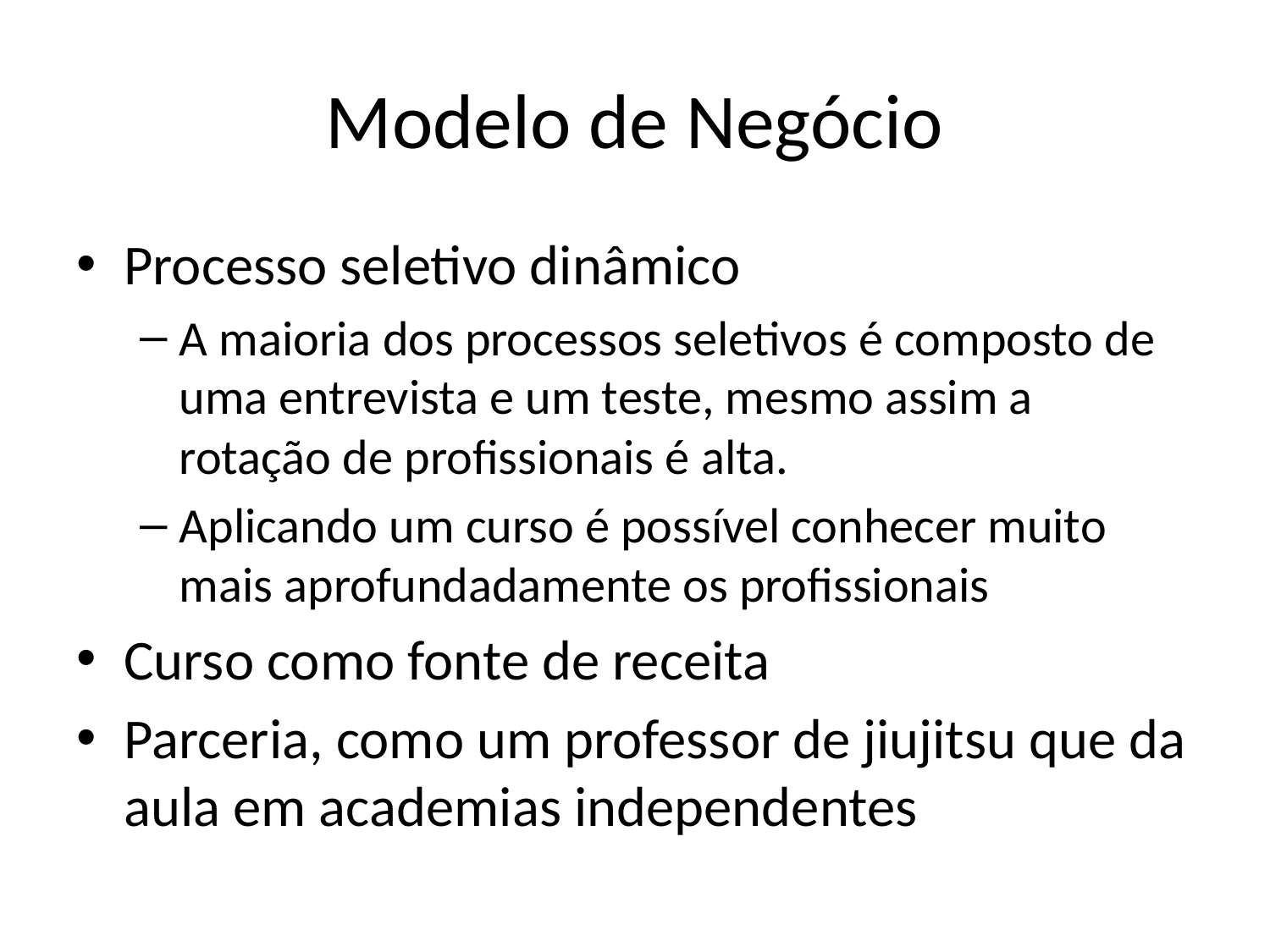

# Modelo de Negócio
Processo seletivo dinâmico
A maioria dos processos seletivos é composto de uma entrevista e um teste, mesmo assim a rotação de profissionais é alta.
Aplicando um curso é possível conhecer muito mais aprofundadamente os profissionais
Curso como fonte de receita
Parceria, como um professor de jiujitsu que da aula em academias independentes